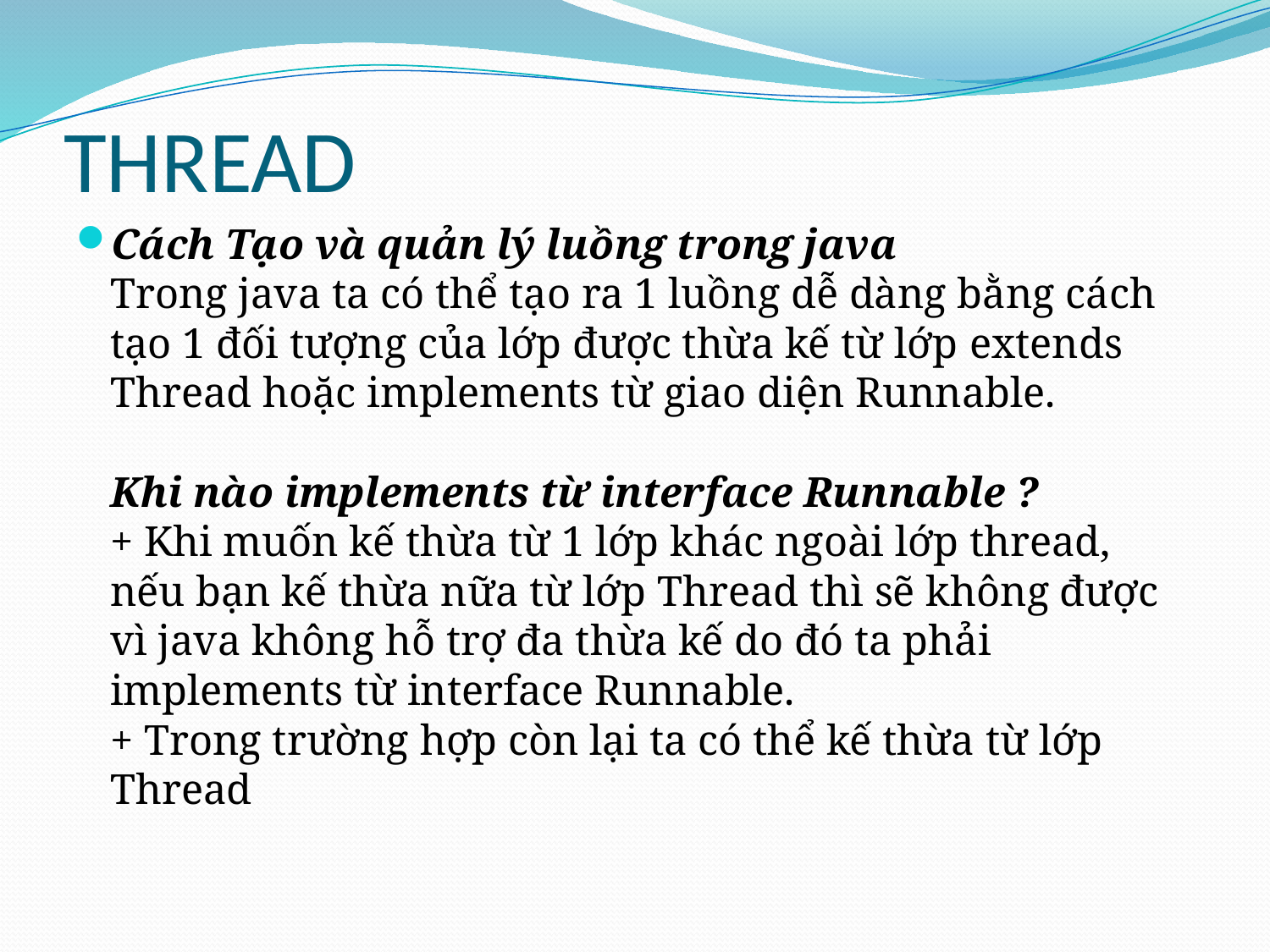

# THREAD
Cách Tạo và quản lý luồng trong java
Trong java ta có thể tạo ra 1 luồng dễ dàng bằng cách tạo 1 đối tượng của lớp được thừa kế từ lớp extends Thread hoặc implements từ giao diện Runnable.
Khi nào implements từ interface Runnable ?
+ Khi muốn kế thừa từ 1 lớp khác ngoài lớp thread, nếu bạn kế thừa nữa từ lớp Thread thì sẽ không được vì java không hỗ trợ đa thừa kế do đó ta phải implements từ interface Runnable.
+ Trong trường hợp còn lại ta có thể kế thừa từ lớp Thread